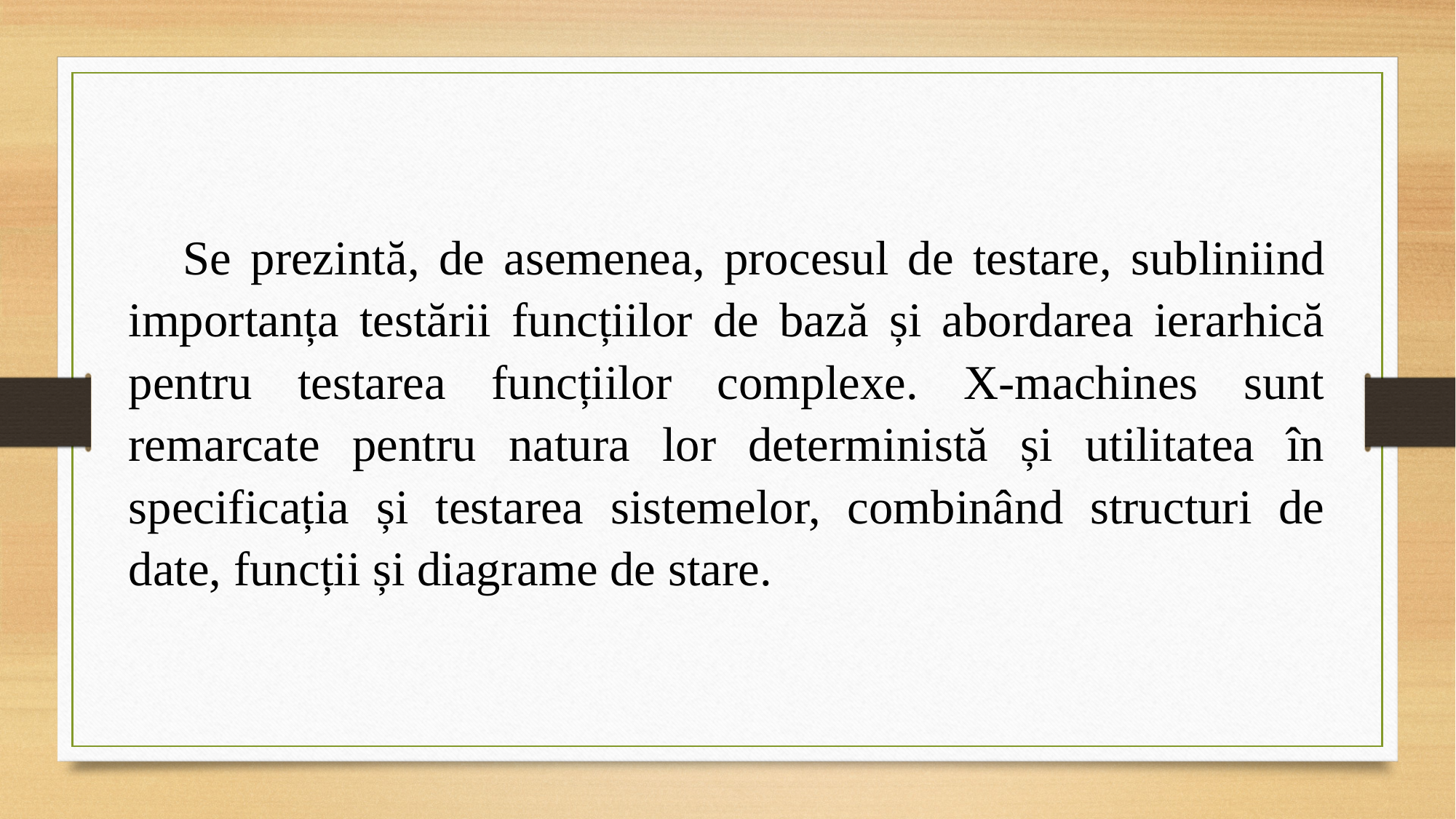

Se prezintă, de asemenea, procesul de testare, subliniind importanța testării funcțiilor de bază și abordarea ierarhică pentru testarea funcțiilor complexe. X-machines sunt remarcate pentru natura lor deterministă și utilitatea în specificația și testarea sistemelor, combinând structuri de date, funcții și diagrame de stare.